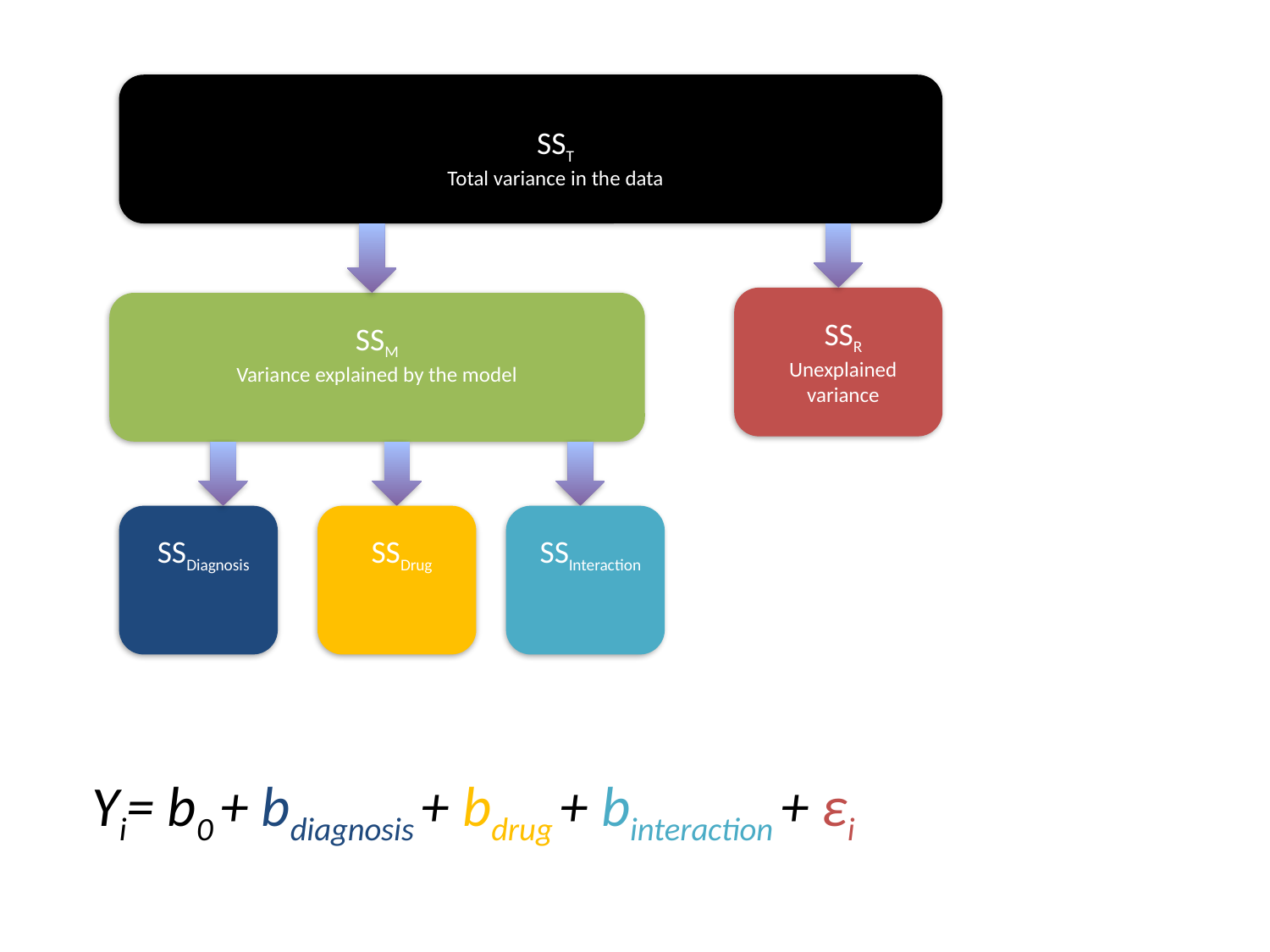

SST
Total variance in the data

SSM
Variance explained by the model

SSR
Unexplained variance

SSDiagnosis

SSDrug

SSInteraction
Yi= b0 + bdiagnosis + bdrug + binteraction + εi